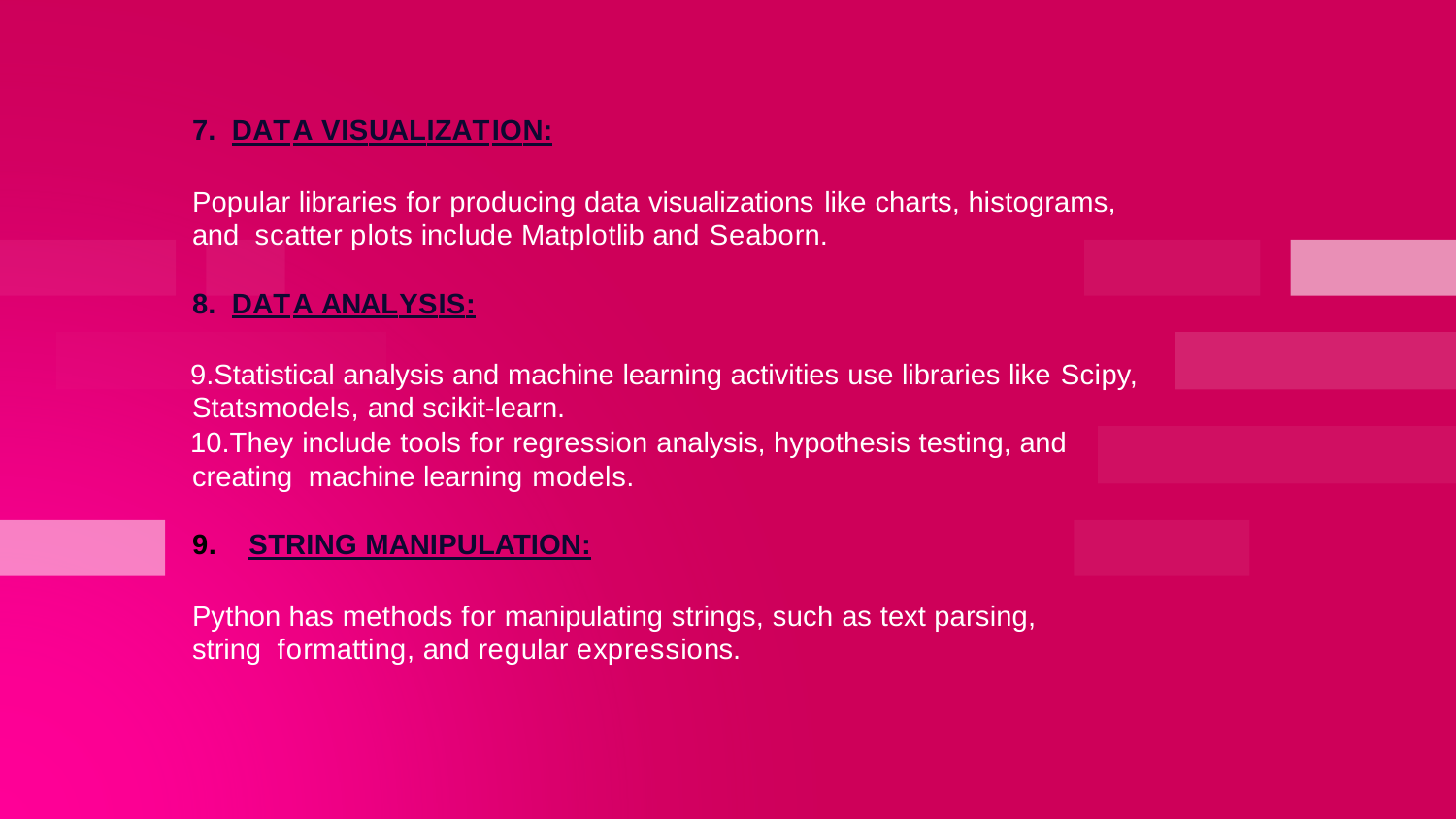

DATA VISUALIZATION:

Popular libraries for producing data visualizations like charts, histograms, and  scatter plots include Matplotlib and Seaborn.

DATA ANALYSIS:

Statistical analysis and machine learning activities use libraries like Scipy,  Statsmodels, and scikit-learn.
They include tools for regression analysis, hypothesis testing, and creating  machine learning models.

9.	STRING MANIPULATION:

Python has methods for manipulating strings, such as text parsing, string  formatting, and regular expressions.